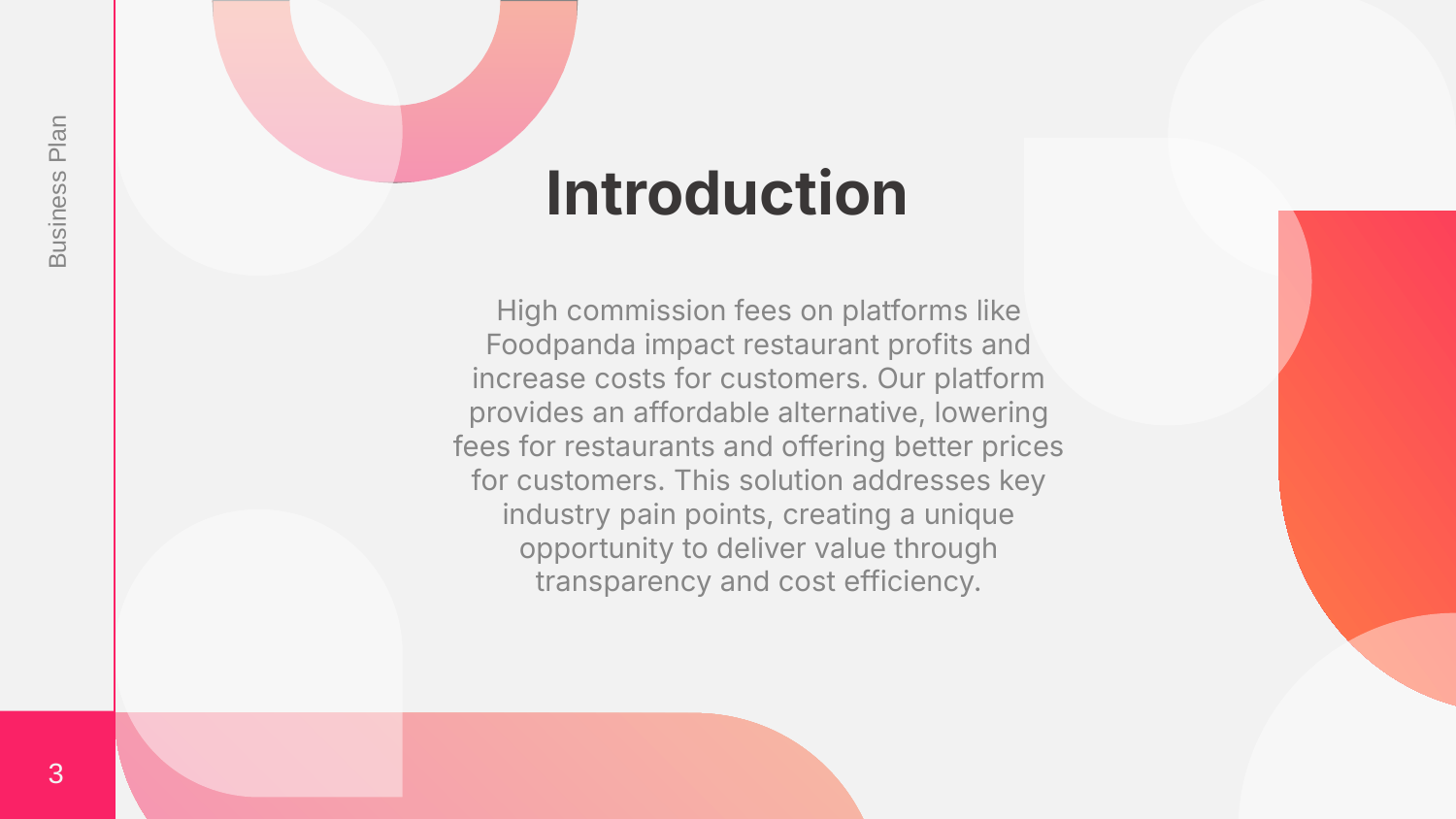

# Introduction
Business Plan
High commission fees on platforms like Foodpanda impact restaurant profits and increase costs for customers. Our platform provides an affordable alternative, lowering fees for restaurants and offering better prices for customers. This solution addresses key industry pain points, creating a unique opportunity to deliver value through transparency and cost efficiency.